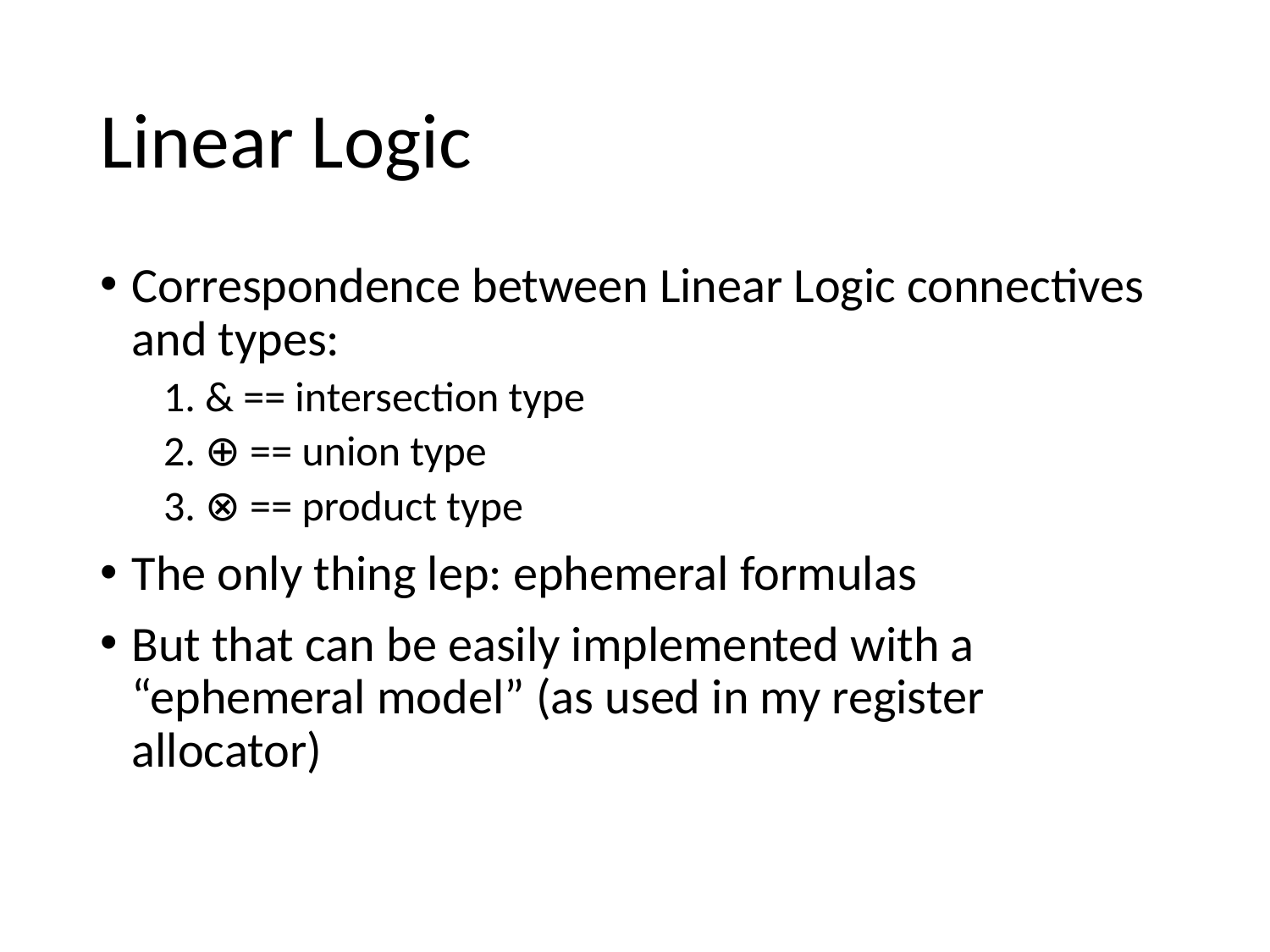

# Linear Logic
Correspondence between Linear Logic connectives and types:
1. & == intersection type
2. ⊕ == union type
3. ⊗ == product type
The only thing lep: ephemeral formulas
But that can be easily implemented with a “ephemeral model” (as used in my register allocator)